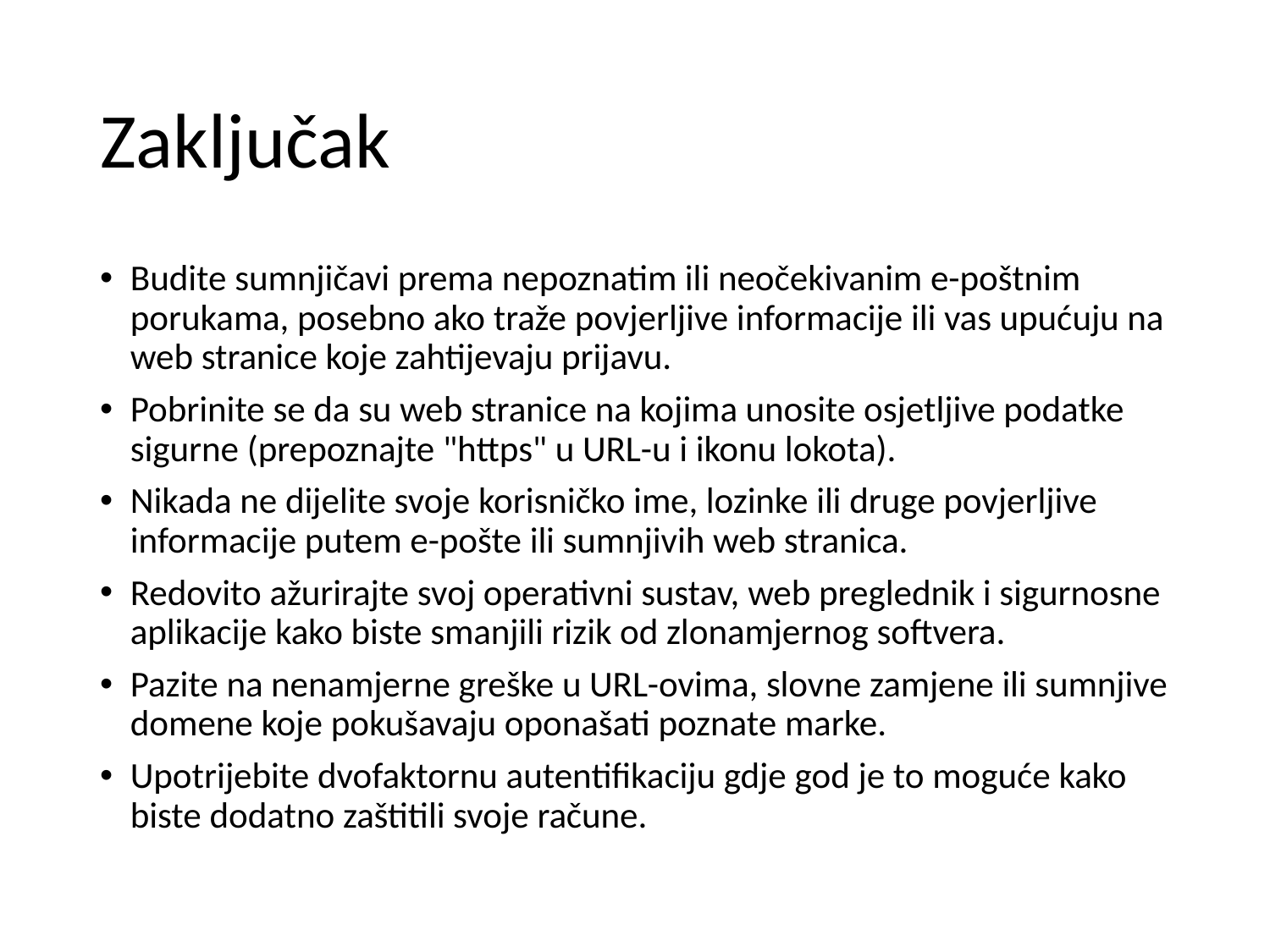

# Zaključak
Budite sumnjičavi prema nepoznatim ili neočekivanim e-poštnim porukama, posebno ako traže povjerljive informacije ili vas upućuju na web stranice koje zahtijevaju prijavu.
Pobrinite se da su web stranice na kojima unosite osjetljive podatke sigurne (prepoznajte "https" u URL-u i ikonu lokota).
Nikada ne dijelite svoje korisničko ime, lozinke ili druge povjerljive informacije putem e-pošte ili sumnjivih web stranica.
Redovito ažurirajte svoj operativni sustav, web preglednik i sigurnosne aplikacije kako biste smanjili rizik od zlonamjernog softvera.
Pazite na nenamjerne greške u URL-ovima, slovne zamjene ili sumnjive domene koje pokušavaju oponašati poznate marke.
Upotrijebite dvofaktornu autentifikaciju gdje god je to moguće kako biste dodatno zaštitili svoje račune.